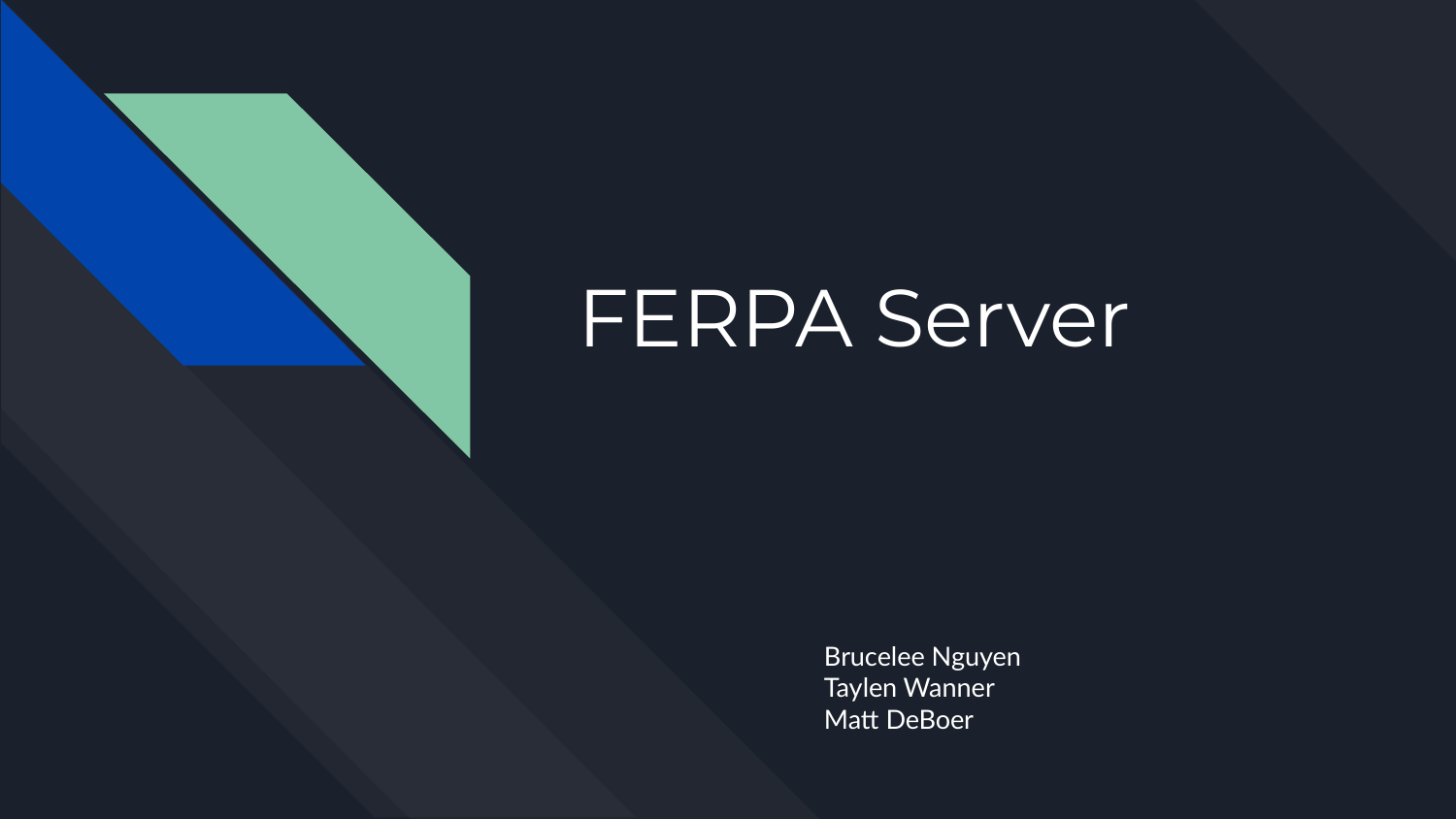

# FERPA Server
Brucelee Nguyen
Taylen Wanner
Matt DeBoer